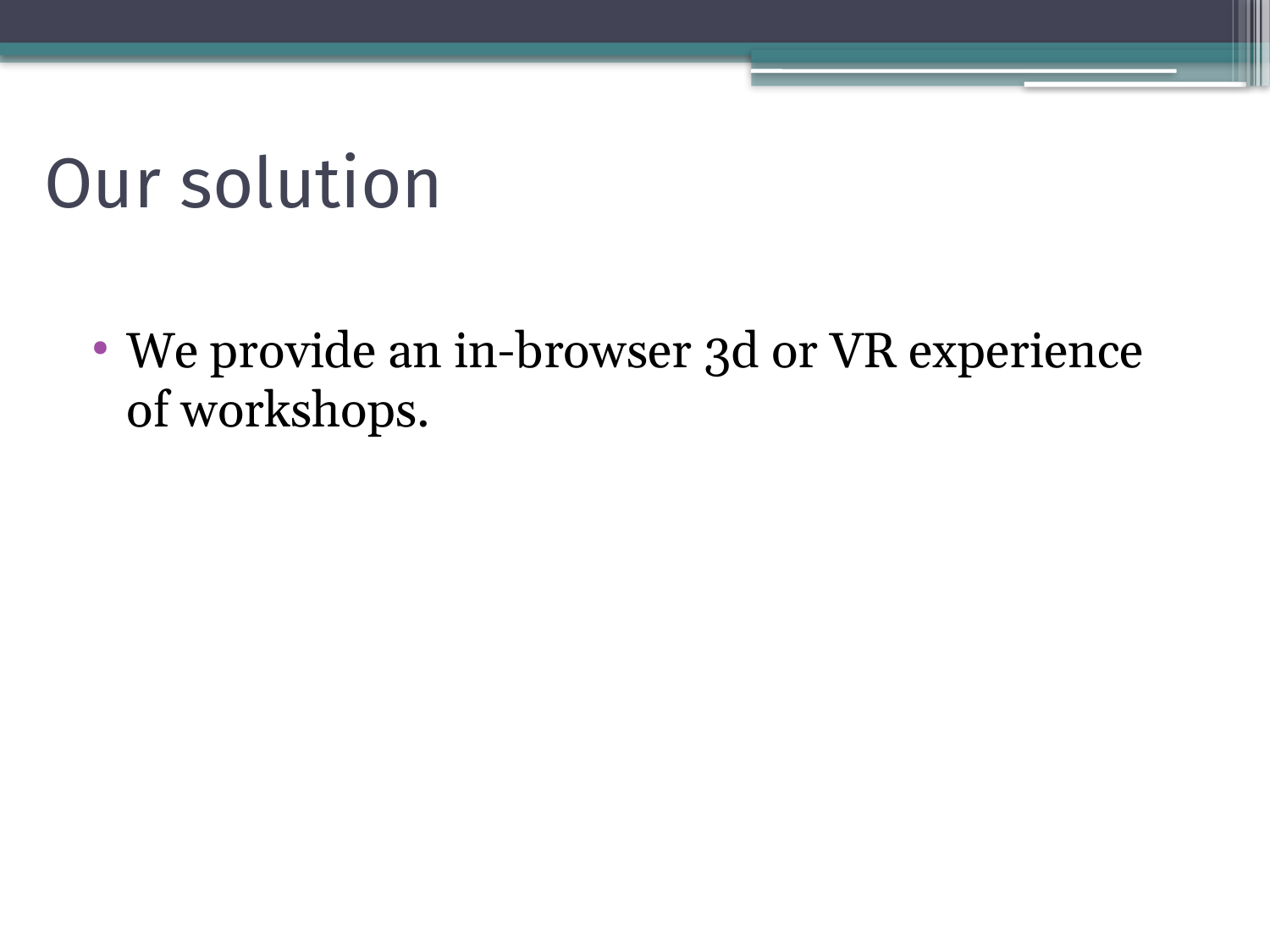

# Our solution
We provide an in-browser 3d or VR experience of workshops.